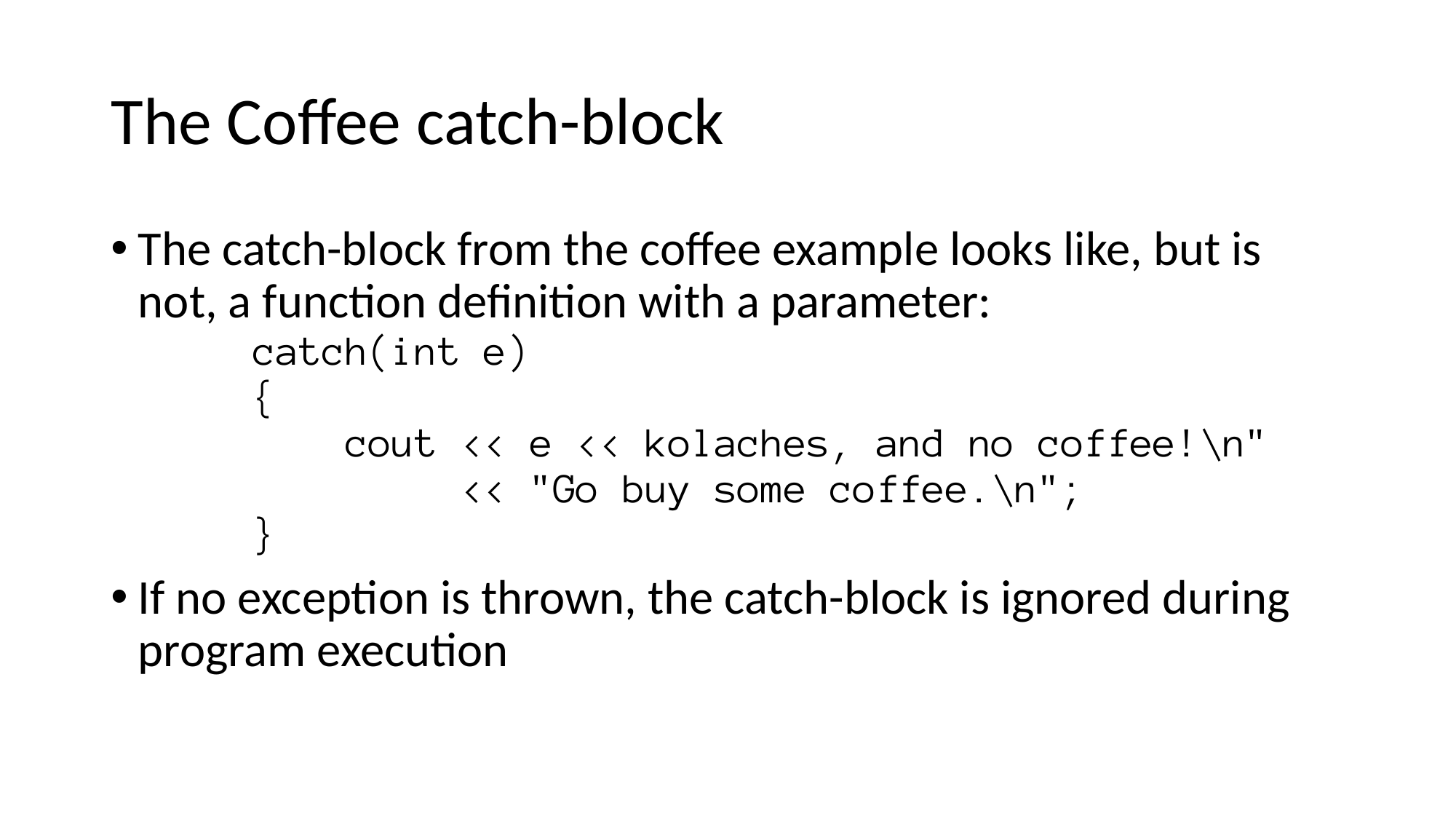

# The Coffee catch-block
The catch-block from the coffee example looks like, but is not, a function definition with a parameter:
     catch(int e)
     {
         cout << e << kolaches, and no coffee!\n"
              << "Go buy some coffee.\n";
     }
If no exception is thrown, the catch-block is ignored during program execution